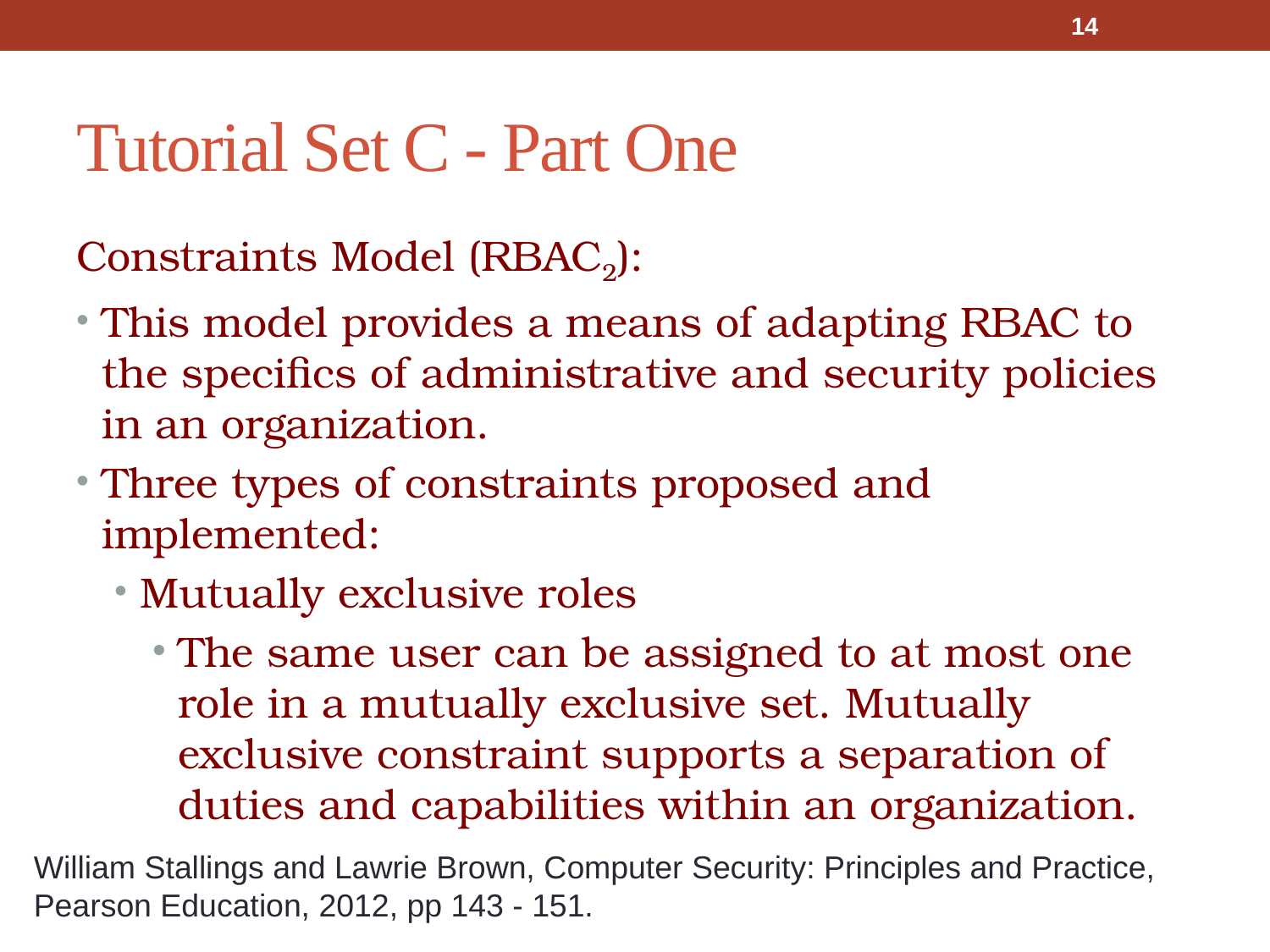

14
# Tutorial Set C - Part One
Constraints Model (RBAC2):
This model provides a means of adapting RBAC to the specifics of administrative and security policies in an organization.
Three types of constraints proposed and implemented:
Mutually exclusive roles
The same user can be assigned to at most one role in a mutually exclusive set. Mutually exclusive constraint supports a separation of duties and capabilities within an organization.
William Stallings and Lawrie Brown, Computer Security: Principles and Practice, Pearson Education, 2012, pp 143 - 151.